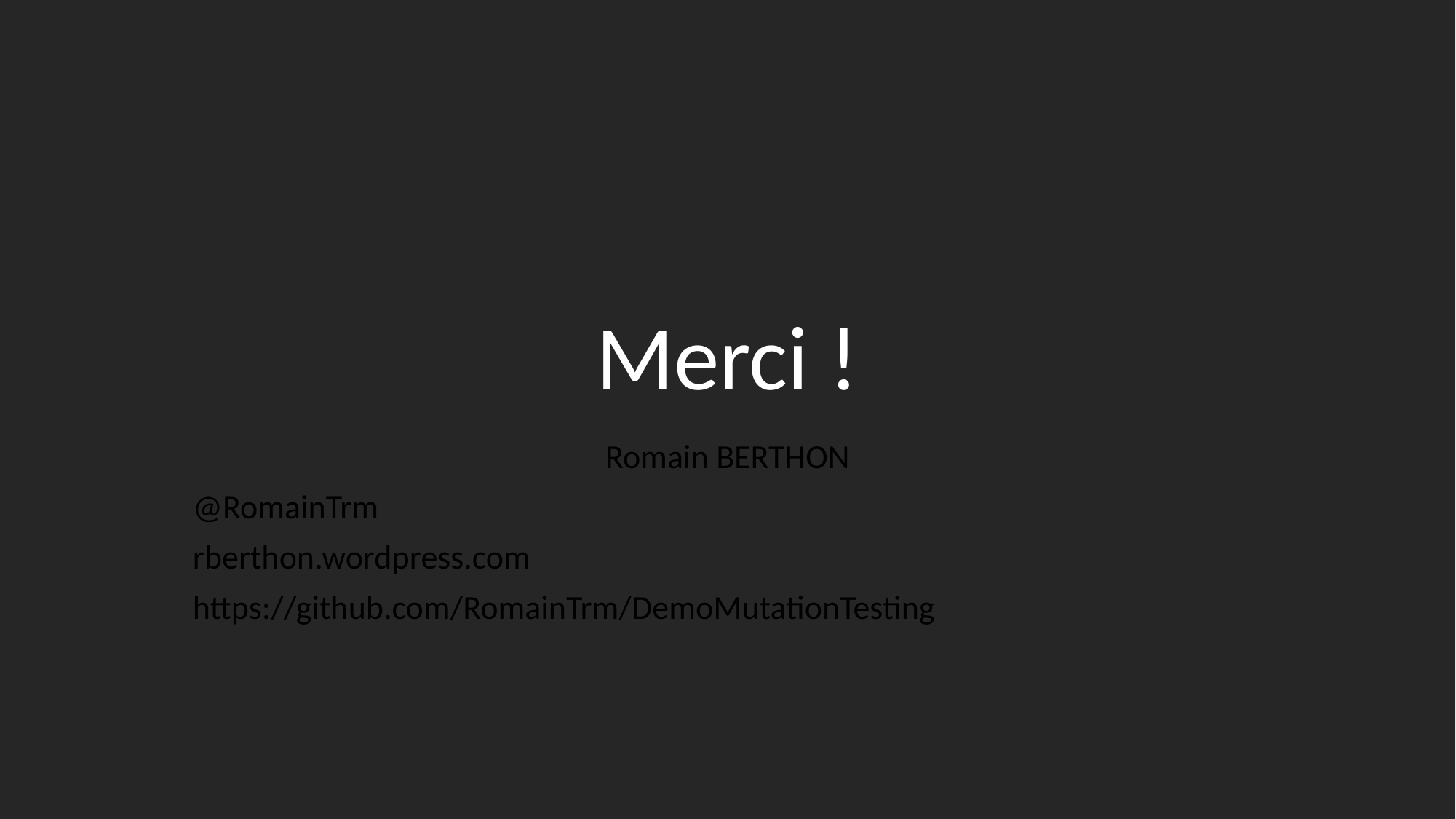

# Merci !
Romain BERTHON
@RomainTrm
rberthon.wordpress.com
https://github.com/RomainTrm/DemoMutationTesting